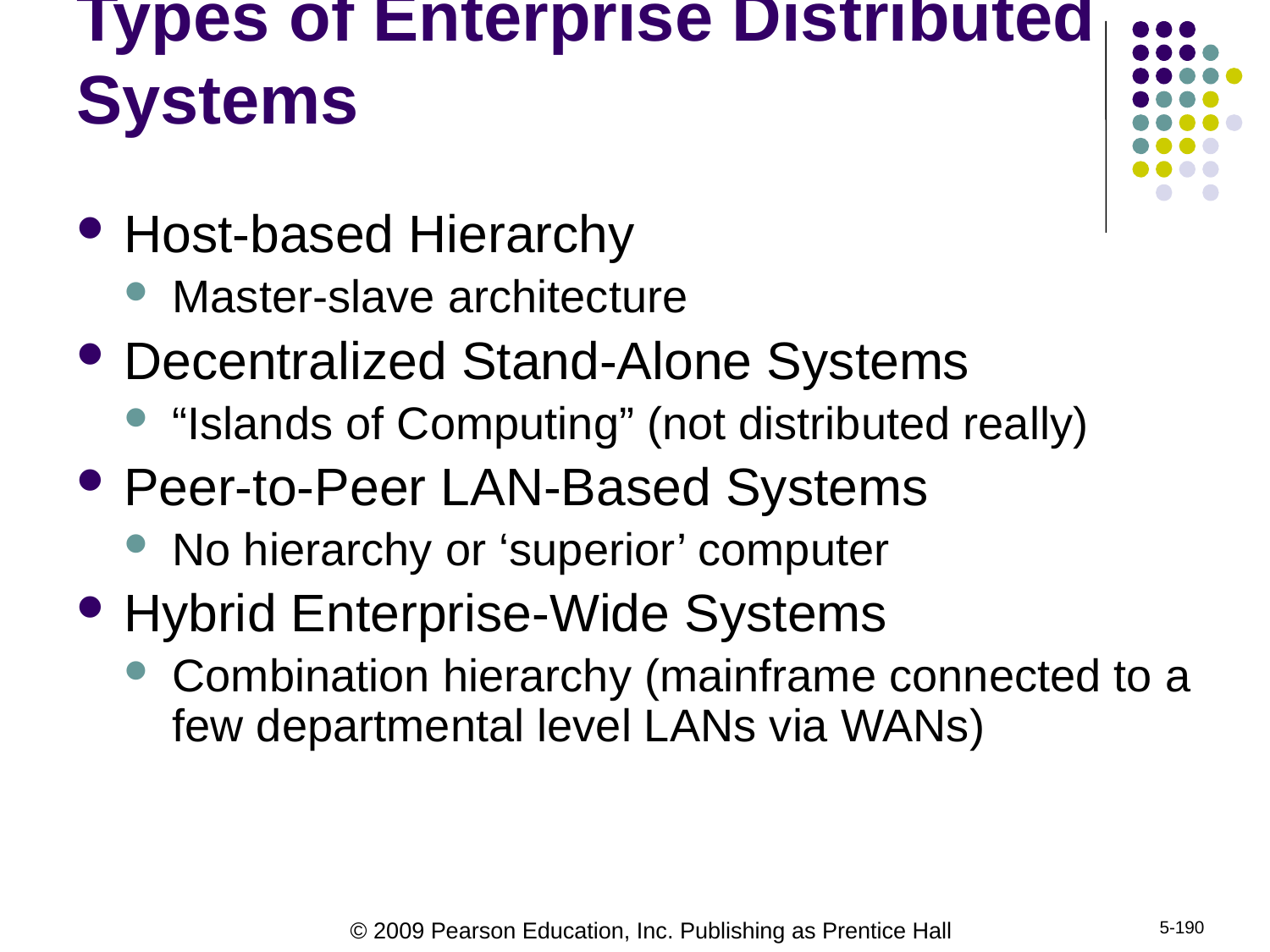

# Types of Enterprise Distributed Systems
Host-based Hierarchy
Master-slave architecture
Decentralized Stand-Alone Systems
“Islands of Computing” (not distributed really)
Peer-to-Peer LAN-Based Systems
No hierarchy or ‘superior’ computer
Hybrid Enterprise-Wide Systems
Combination hierarchy (mainframe connected to a few departmental level LANs via WANs)
5-190